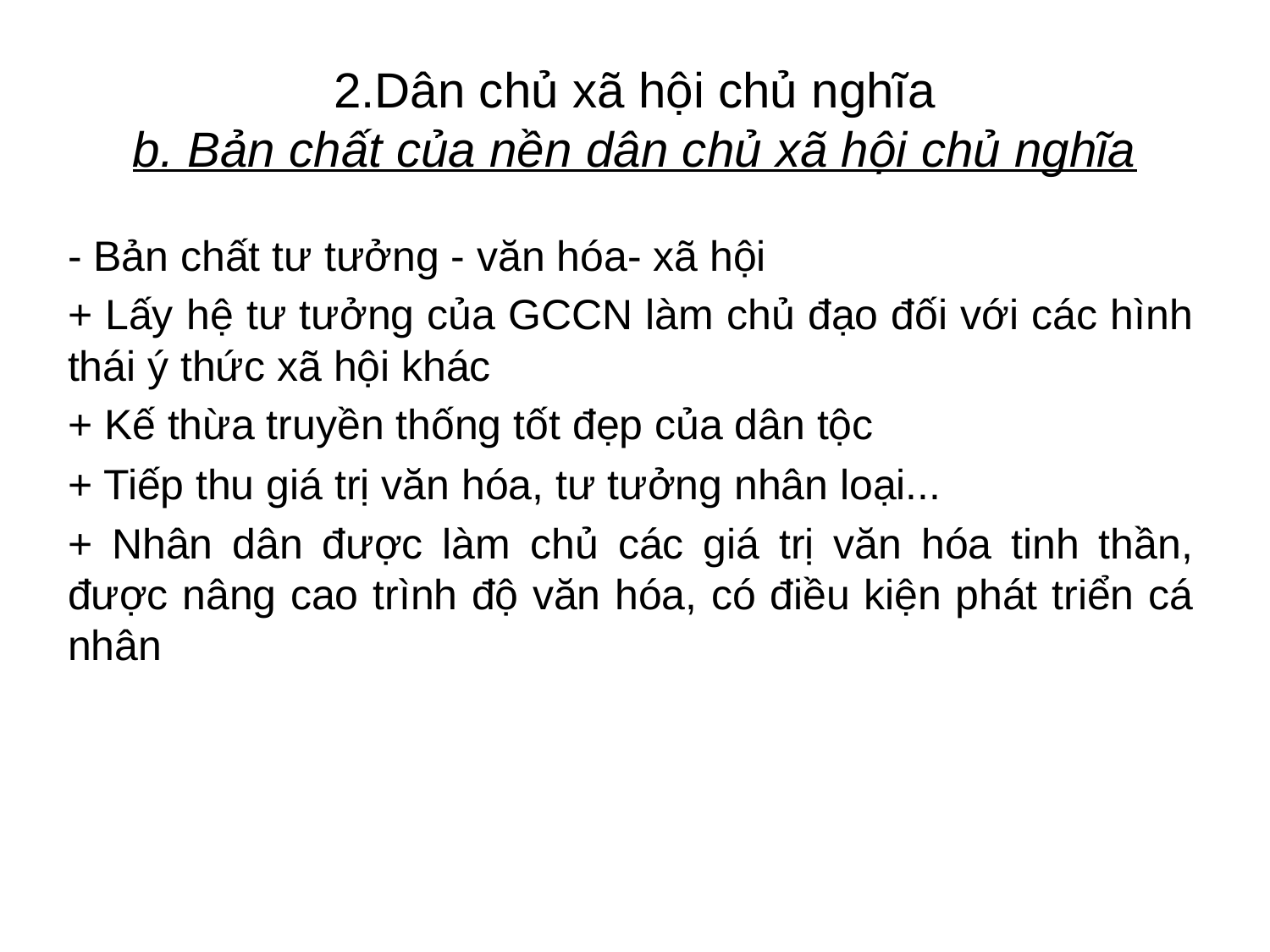

# 2.Dân chủ xã hội chủ nghĩa b. Bản chất của nền dân chủ xã hội chủ nghĩa
- Bản chất tư tưởng - văn hóa- xã hội
+ Lấy hệ tư tưởng của GCCN làm chủ đạo đối với các hình thái ý thức xã hội khác
+ Kế thừa truyền thống tốt đẹp của dân tộc
+ Tiếp thu giá trị văn hóa, tư tưởng nhân loại...
+ Nhân dân được làm chủ các giá trị văn hóa tinh thần, được nâng cao trình độ văn hóa, có điều kiện phát triển cá nhân